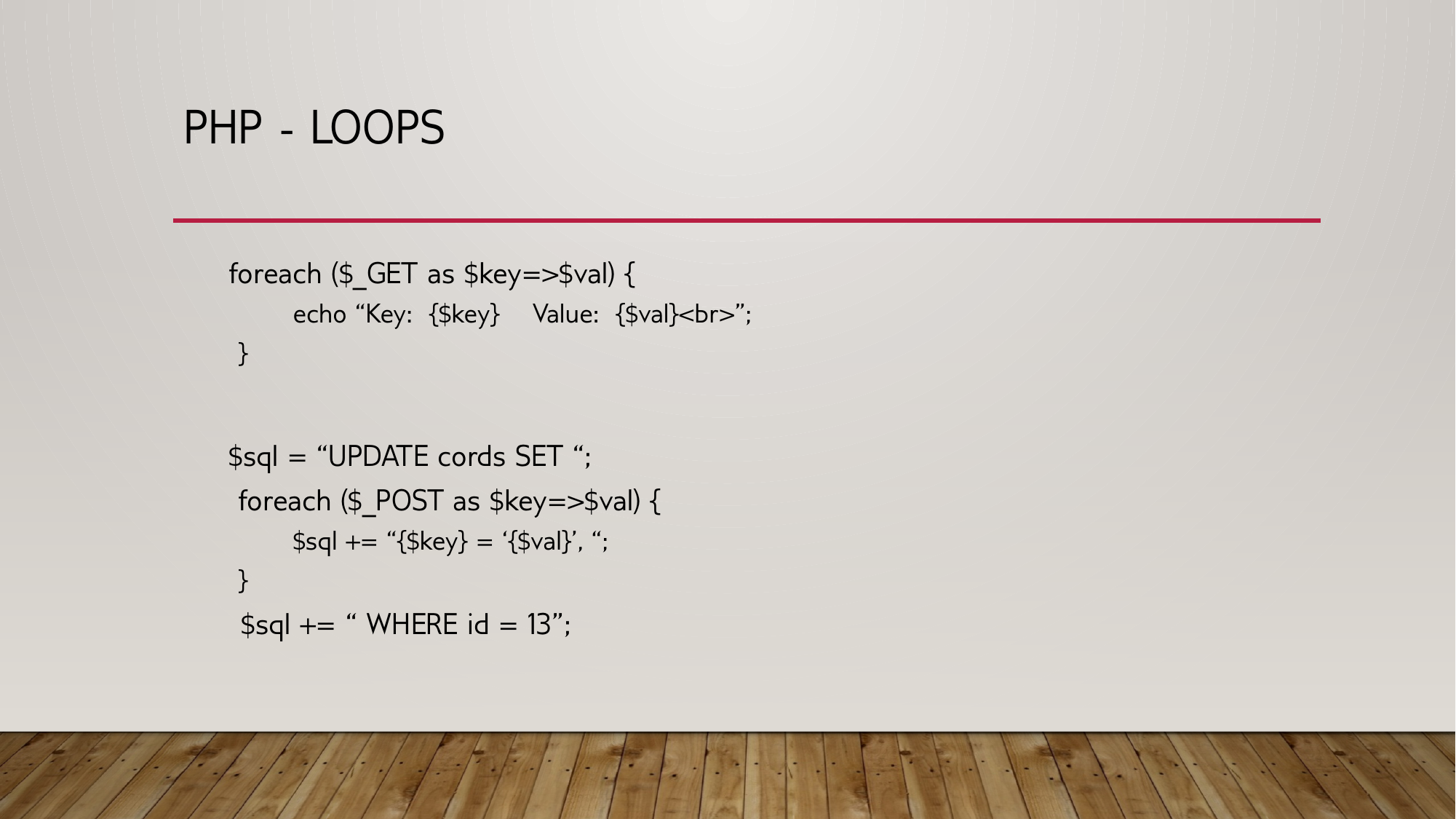

# PHP - loops
     foreach ($_GET as $key=>$val) {
echo “Key:  {$key}    Value:  {$val}<br>”;
}

     $sql = “UPDATE cords SET “;
      foreach ($_POST as $key=>$val) {
$sql += “{$key} = ‘{$val}’, “;
}
      $sql += “ WHERE id = 13”;